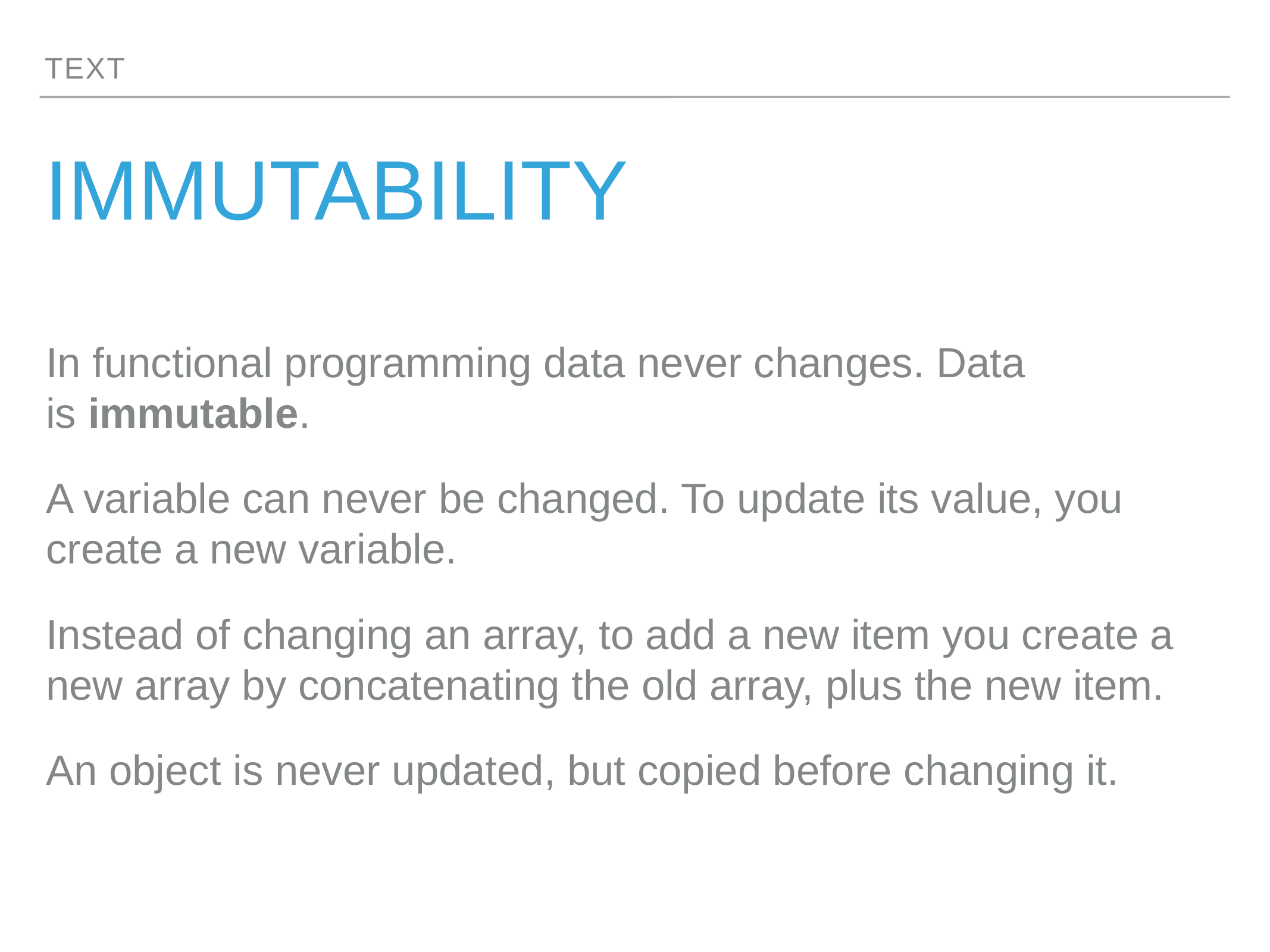

Text
# IMMUTABILITY

In functional programming data never changes. Data is immutable.
A variable can never be changed. To update its value, you create a new variable.
Instead of changing an array, to add a new item you create a new array by concatenating the old array, plus the new item.
An object is never updated, but copied before changing it.